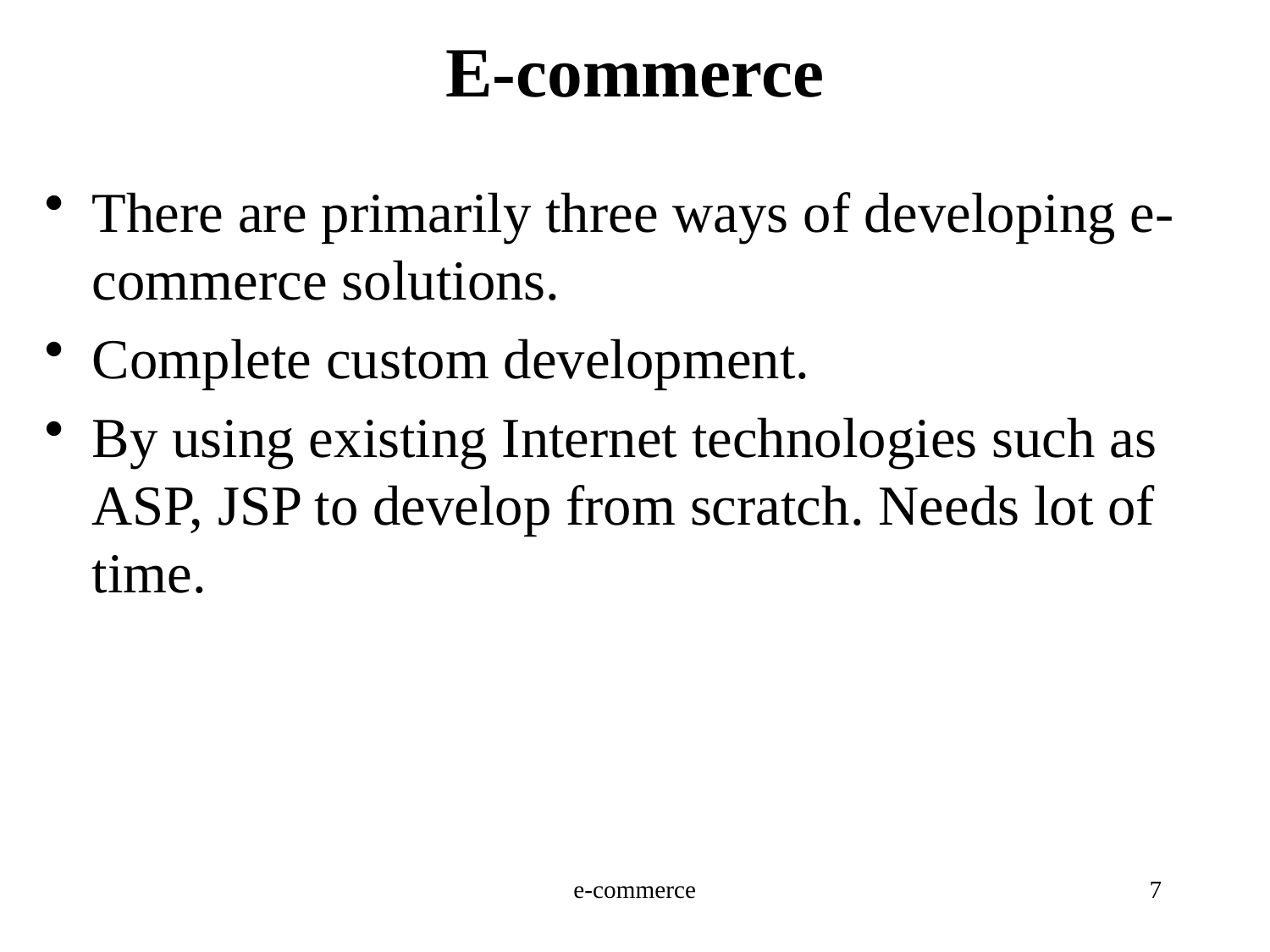

# E-commerce
There are primarily three ways of developing e-commerce solutions.
Complete custom development.
By using existing Internet technologies such as ASP, JSP to develop from scratch. Needs lot of time.
e-commerce
7